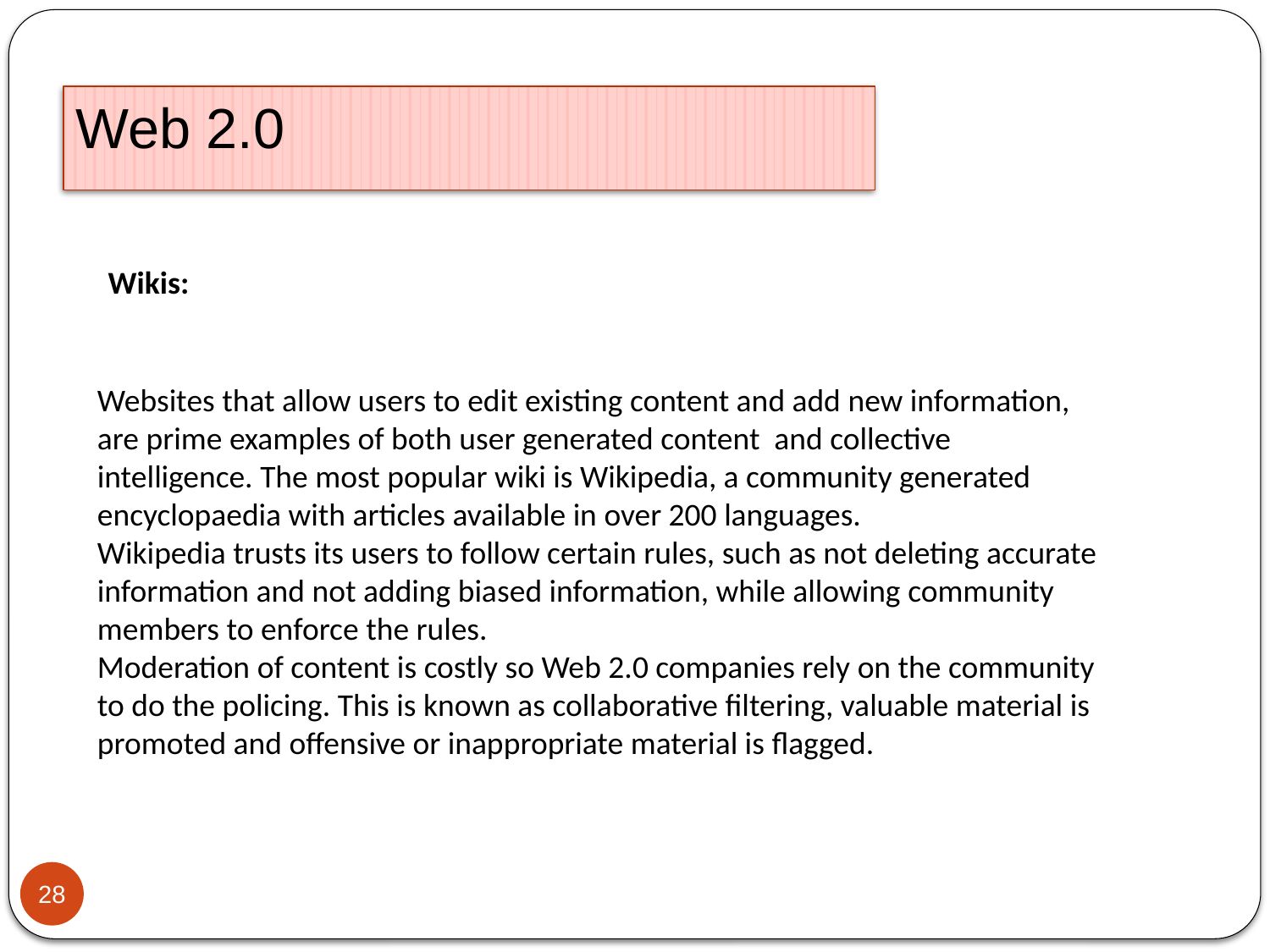

Web 2.0

Wikis:

Websites that allow users to edit existing content and add new information, are prime examples of both user generated content  and collective intelligence. The most popular wiki is Wikipedia, a community generated encyclopaedia with articles available in over 200 languages.
Wikipedia trusts its users to follow certain rules, such as not deleting accurate information and not adding biased information, while allowing community members to enforce the rules.
Moderation of content is costly so Web 2.0 companies rely on the community to do the policing. This is known as collaborative filtering, valuable material is promoted and offensive or inappropriate material is flagged.

28